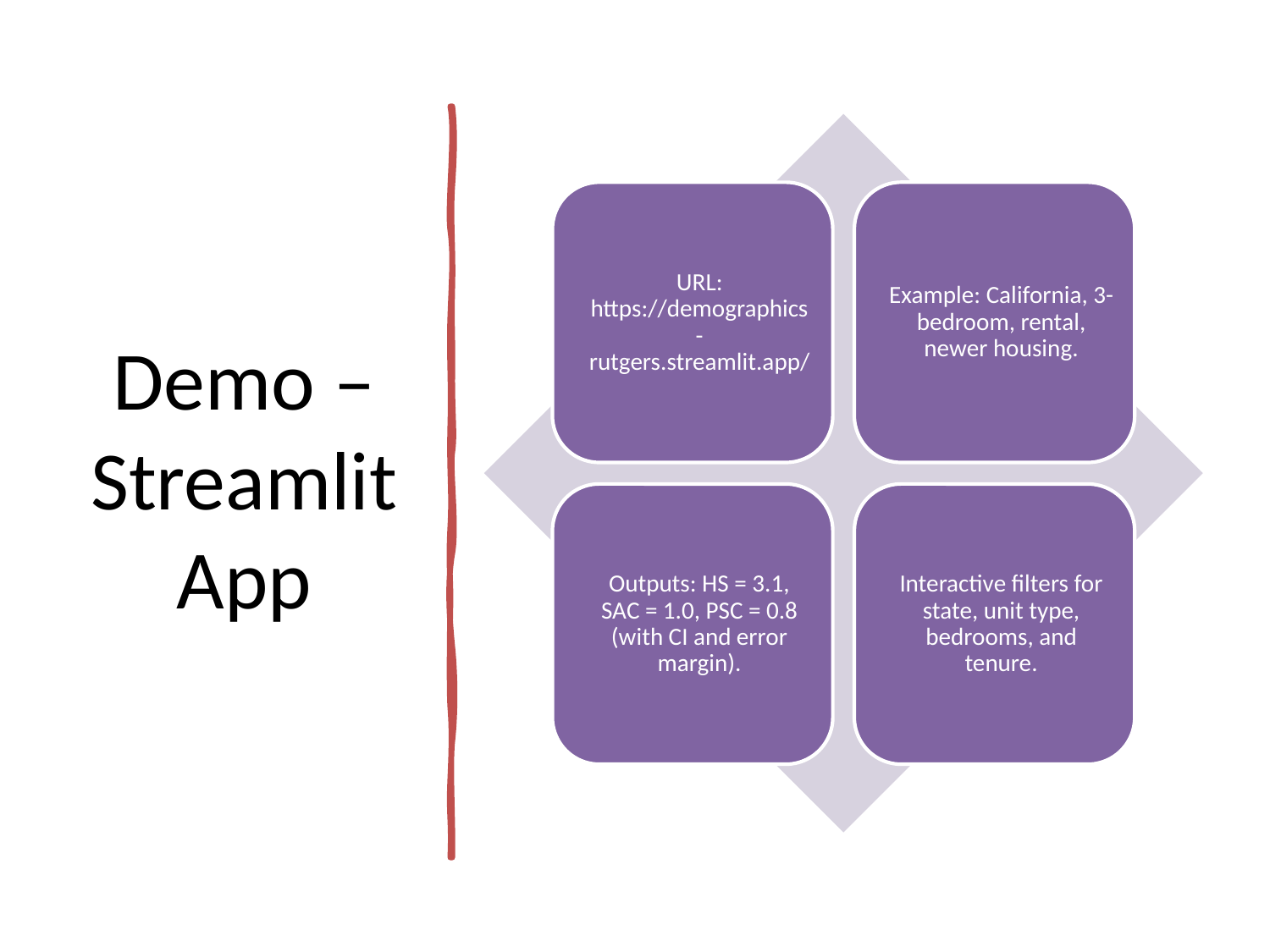

URL: https://demographics-rutgers.streamlit.app/
Example: California, 3-bedroom, rental, newer housing.
Outputs: HS = 3.1, SAC = 1.0, PSC = 0.8 (with CI and error margin).
Interactive filters for state, unit type, bedrooms, and tenure.
# Demo – Streamlit App